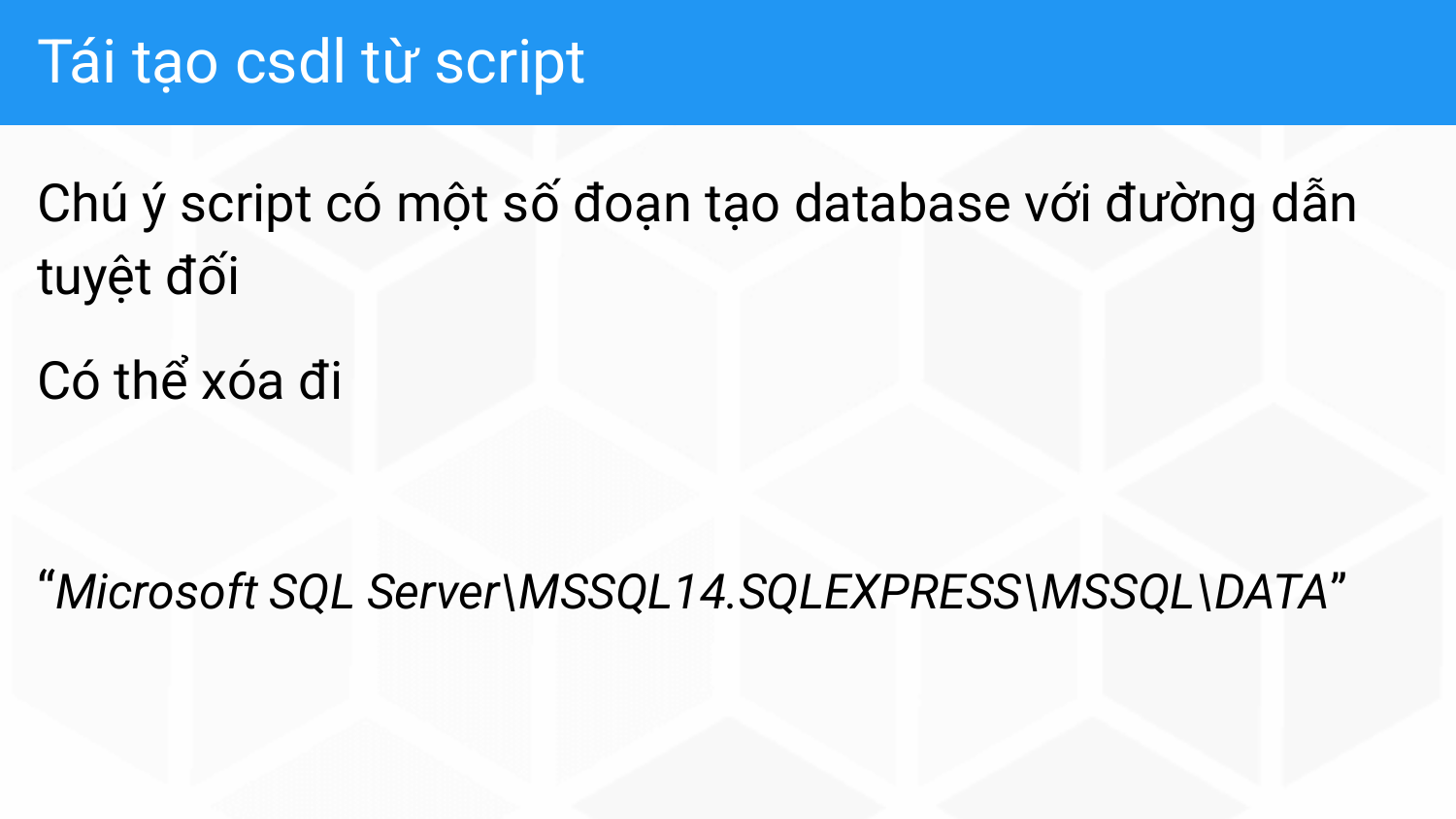

# Tái tạo csdl từ script
Chú ý script có một số đoạn tạo database với đường dẫn tuyệt đối
Có thể xóa đi

“Microsoft SQL Server\MSSQL14.SQLEXPRESS\MSSQL\DATA”